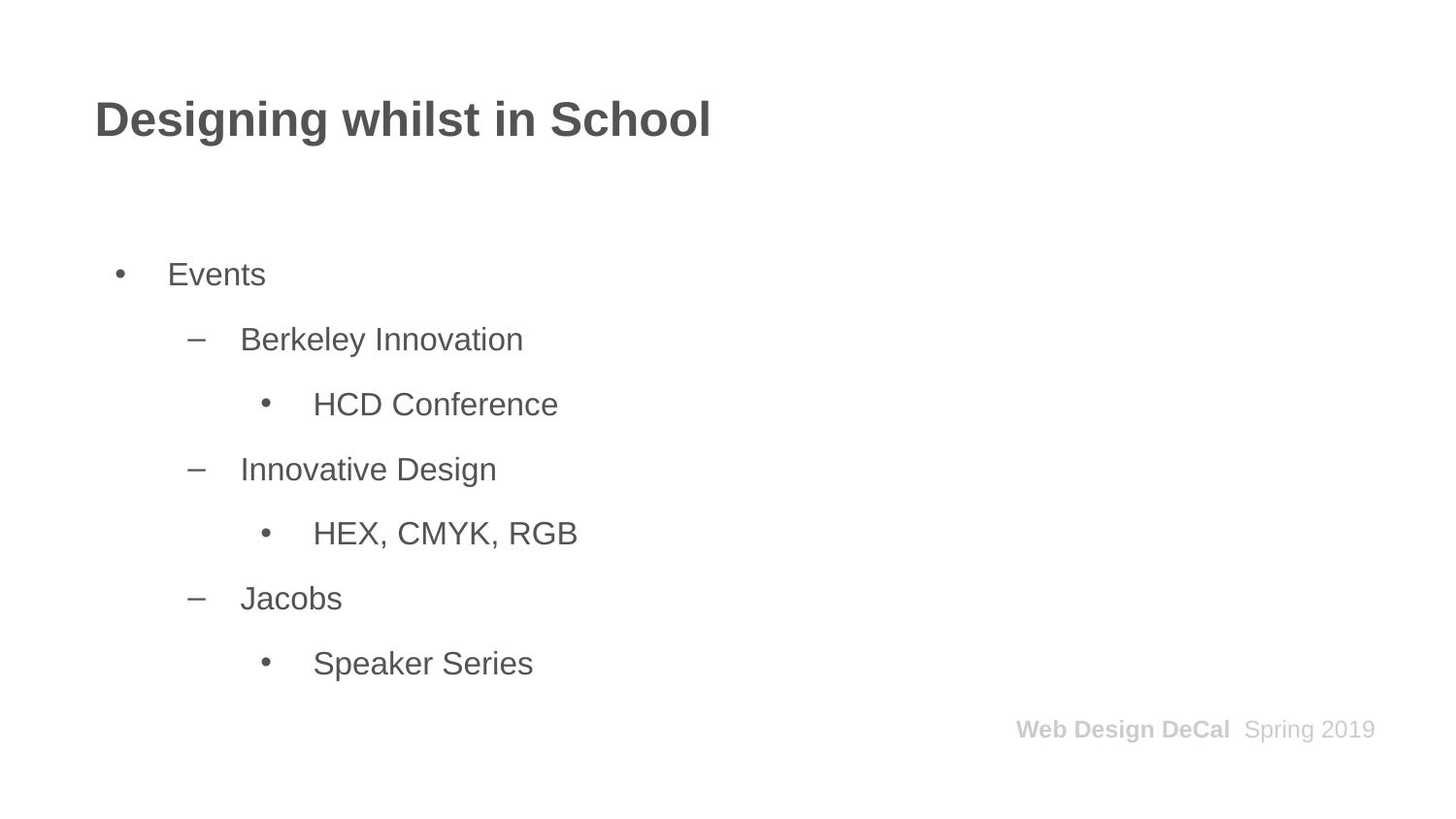

# Designing whilst in School
Events
Berkeley Innovation
HCD Conference
Innovative Design
HEX, CMYK, RGB
Jacobs
Speaker Series